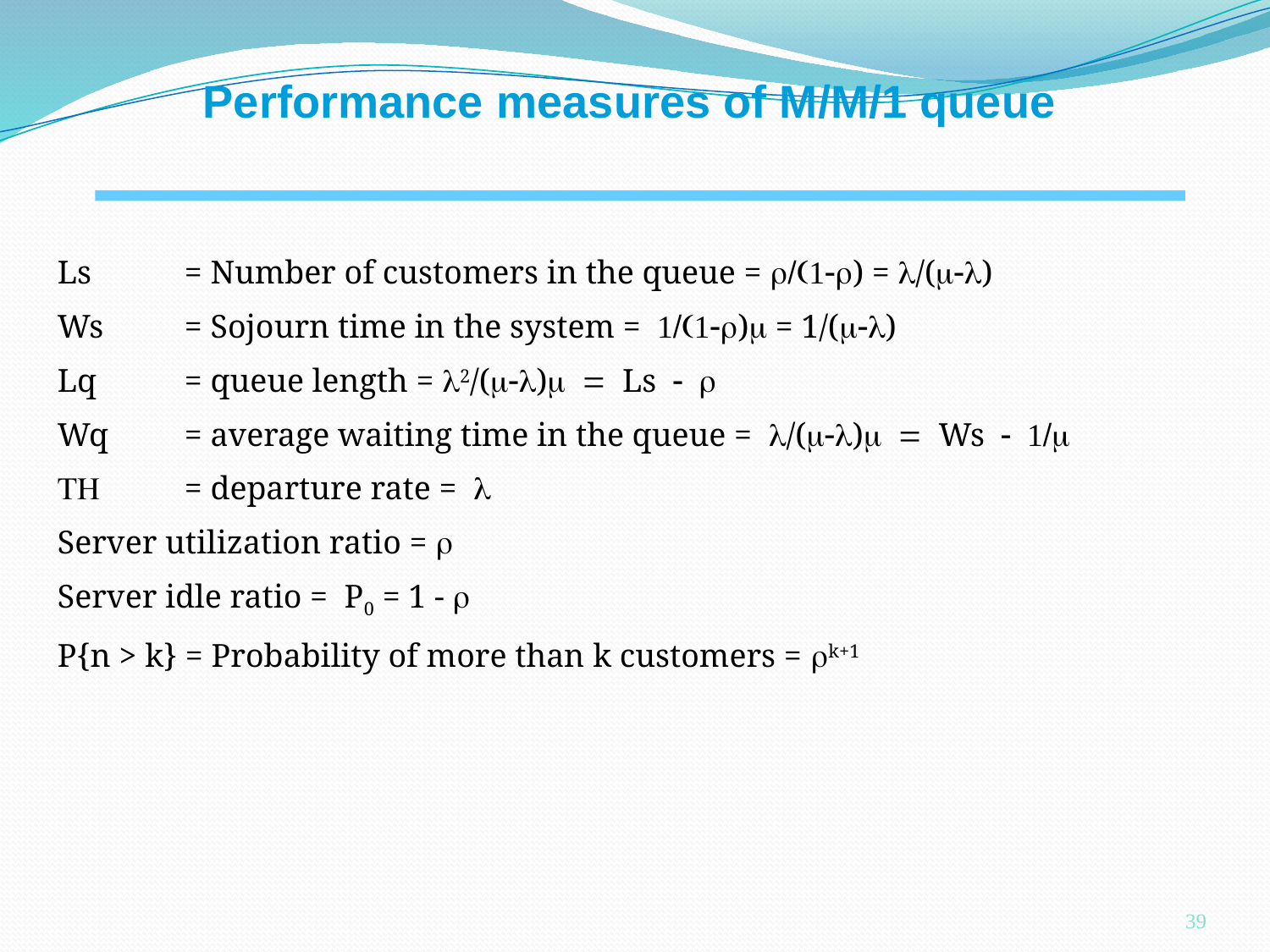

Performance measures of M/M/1 queue

Ls 	= Number of customers in the queue = ρ/(1−ρ) = λ/(μ−λ)
Ws	= Sojourn time in the system = 1/(1−ρ)μ = 1/(μ−λ)
Lq	= queue length = λ2/(μ−λ)μ = Ls − ρ
Wq	= average waiting time in the queue =  λ/(μ−λ)μ = Ws − 1/μ
ΤΗ 	= departure rate =  λ
Server utilization ratio = ρ
Server idle ratio =  P0 = 1 - ρ
P{n > k} = Probability of more than k customers = ρk+1
39